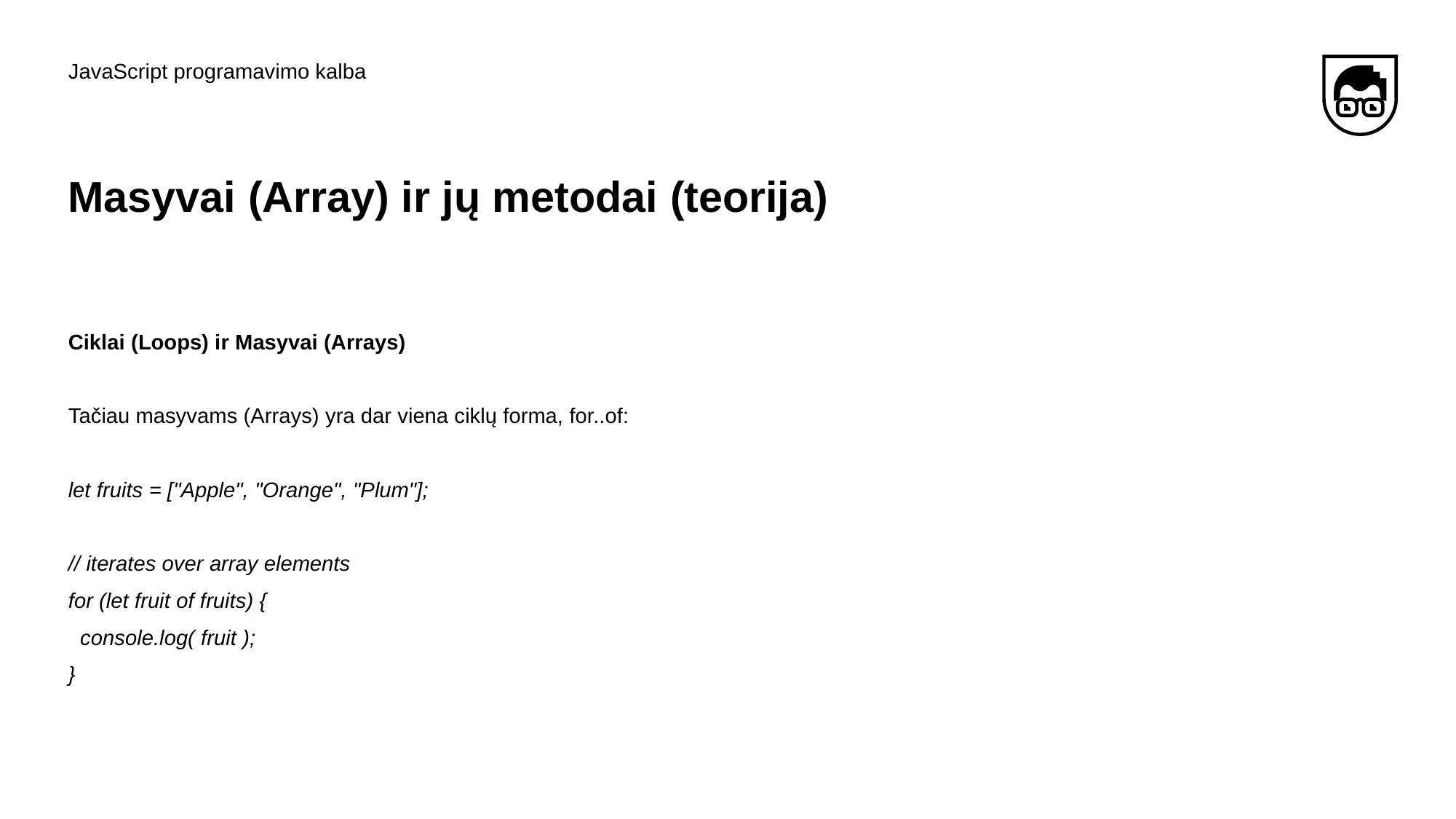

JavaScript programavimo kalba
# Masyvai​ (Array) ​ir​ ​jų​ ​metodai (teorija)
Ciklai (Loops) ir Masyvai (Arrays)

Tačiau masyvams (Arrays) yra dar viena ciklų forma, for..of:

let fruits = ["Apple", "Orange", "Plum"];

// iterates over array elements
for (let fruit of fruits) {
  console.log( fruit );
}